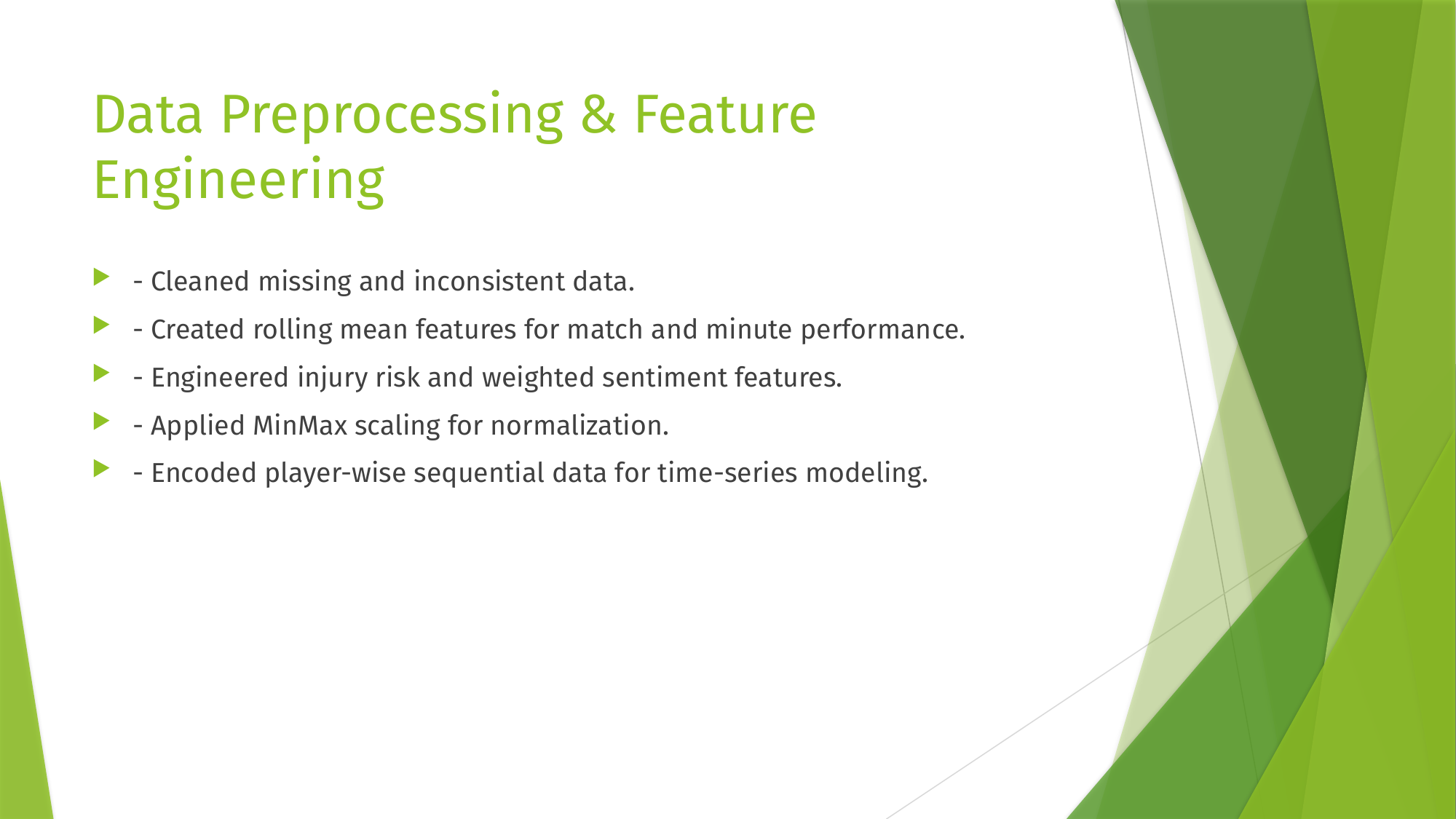

# Data Preprocessing & Feature Engineering
- Cleaned missing and inconsistent data.
- Created rolling mean features for match and minute performance.
- Engineered injury risk and weighted sentiment features.
- Applied MinMax scaling for normalization.
- Encoded player-wise sequential data for time-series modeling.